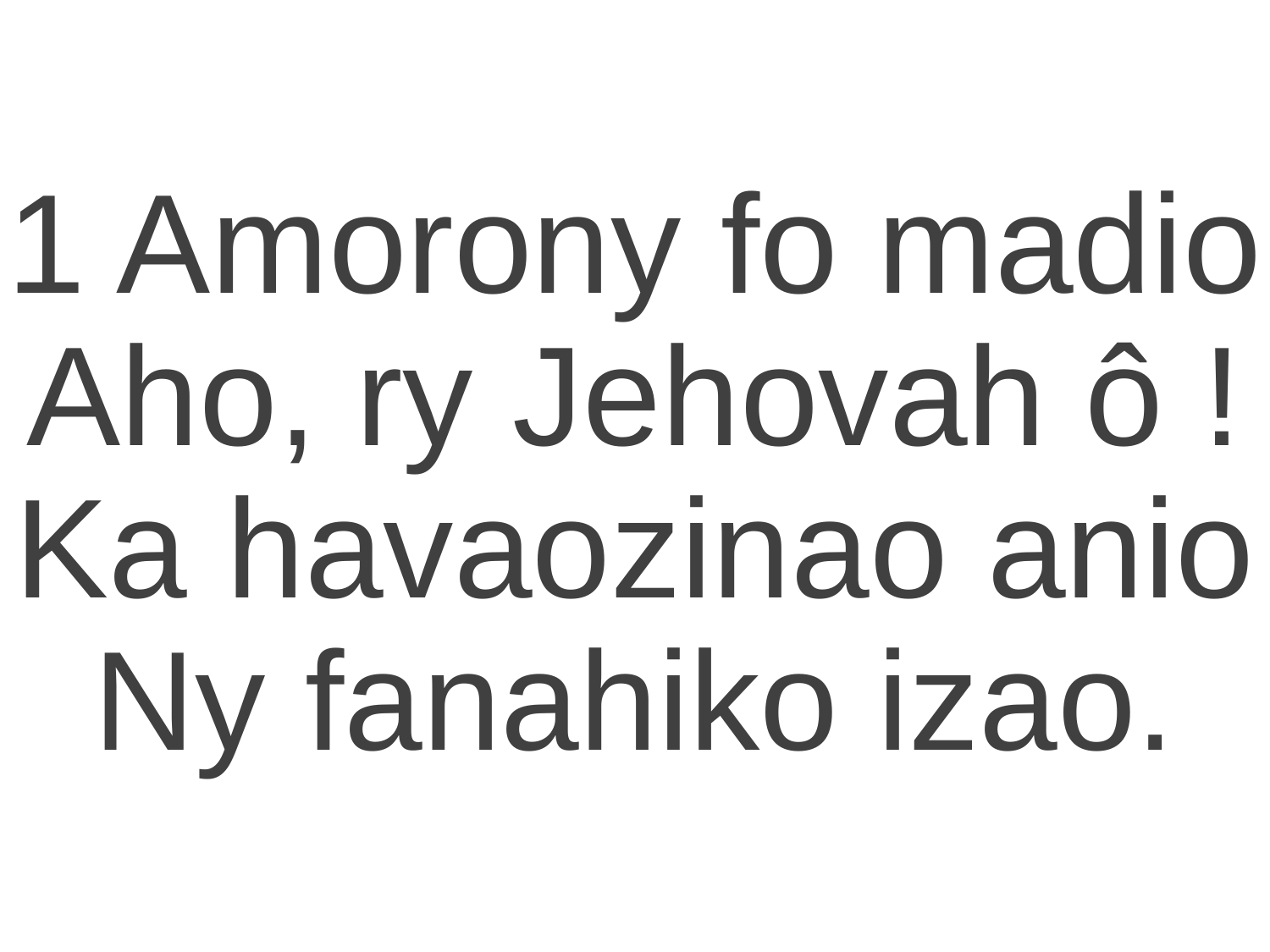

1 Amorony fo madio
Aho, ry Jehovah ô !
Ka havaozinao anio
Ny fanahiko izao.